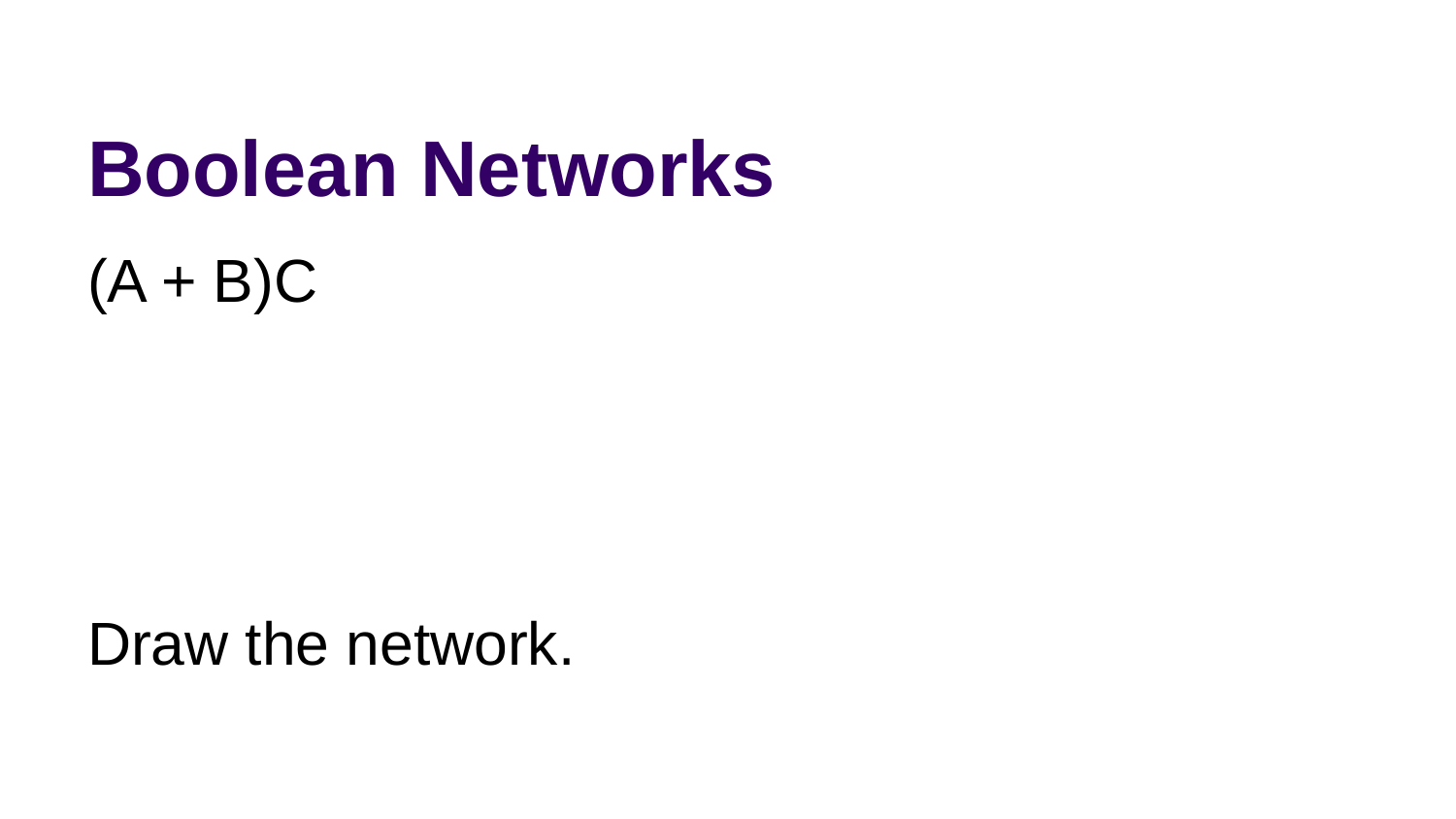

# Boolean Networks

(A + B)C

Draw the network.